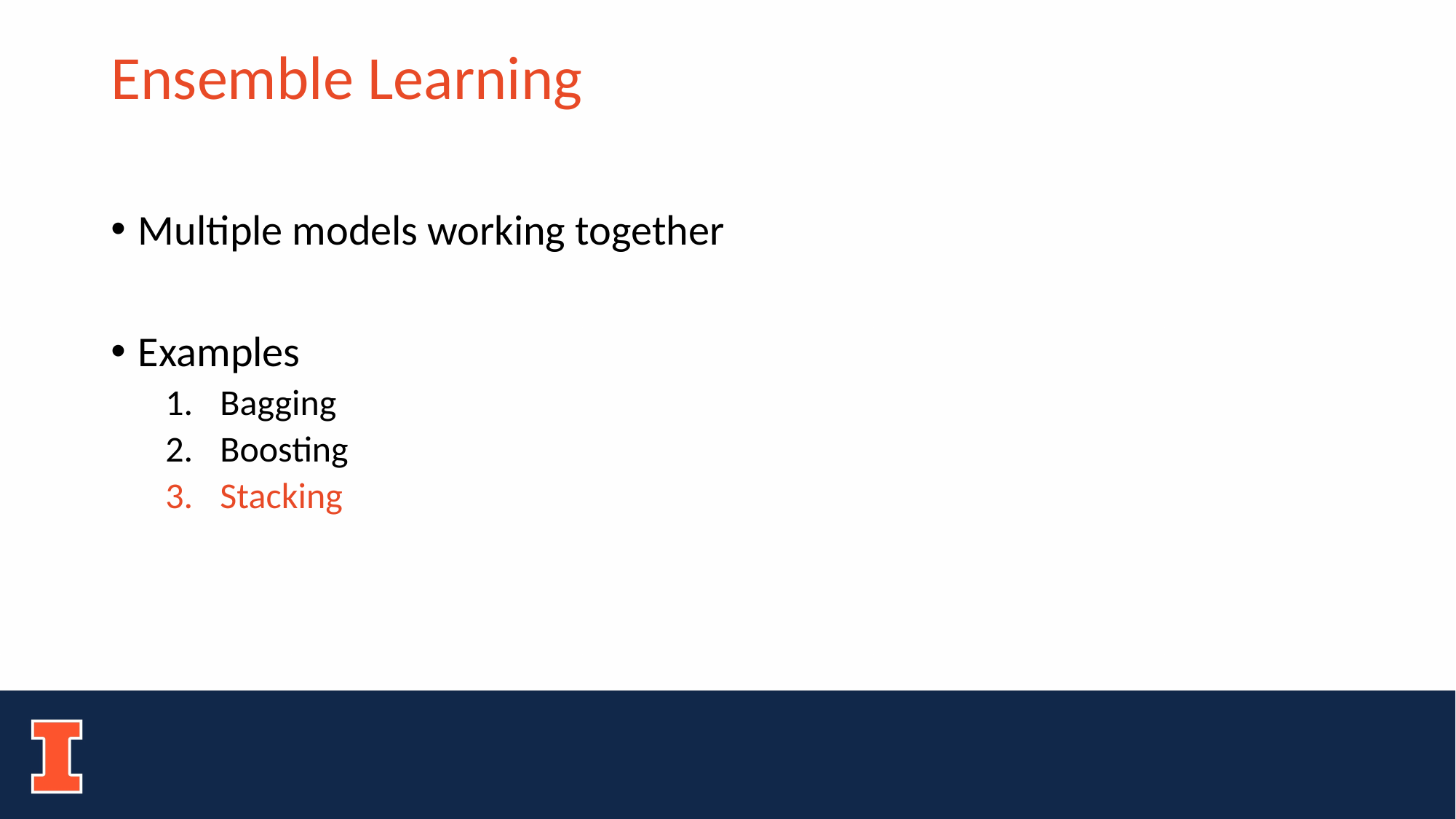

# Ensemble Learning

Multiple models working together

Examples
Bagging
Boosting
Stacking